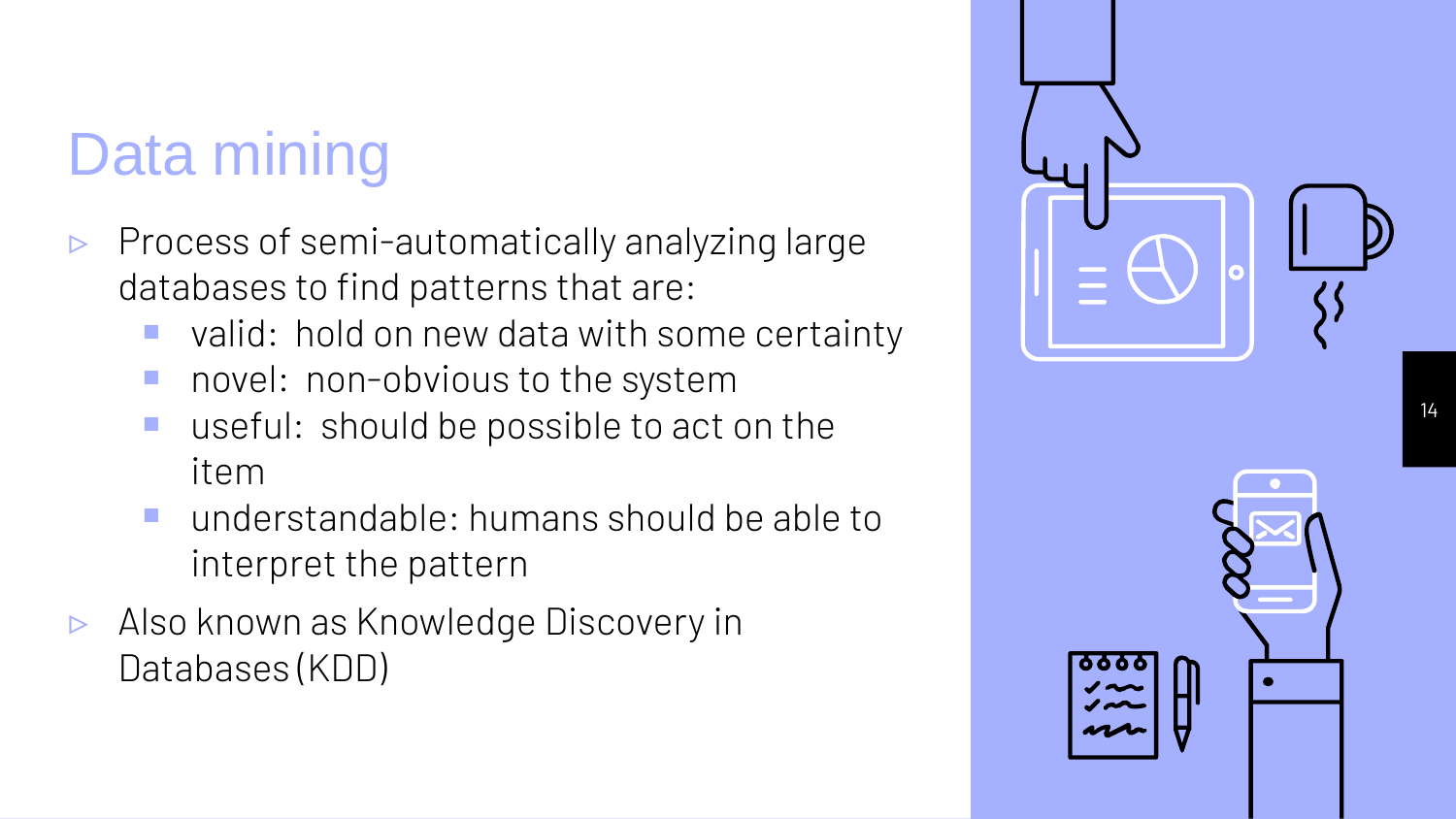

# Data mining
Process of semi-automatically analyzing large databases to find patterns that are:
valid:  hold on new data with some certainty
novel:  non-obvious to the system
useful:  should be possible to act on the item
understandable: humans should be able to interpret the pattern
Also known as Knowledge Discovery in Databases (KDD)

14